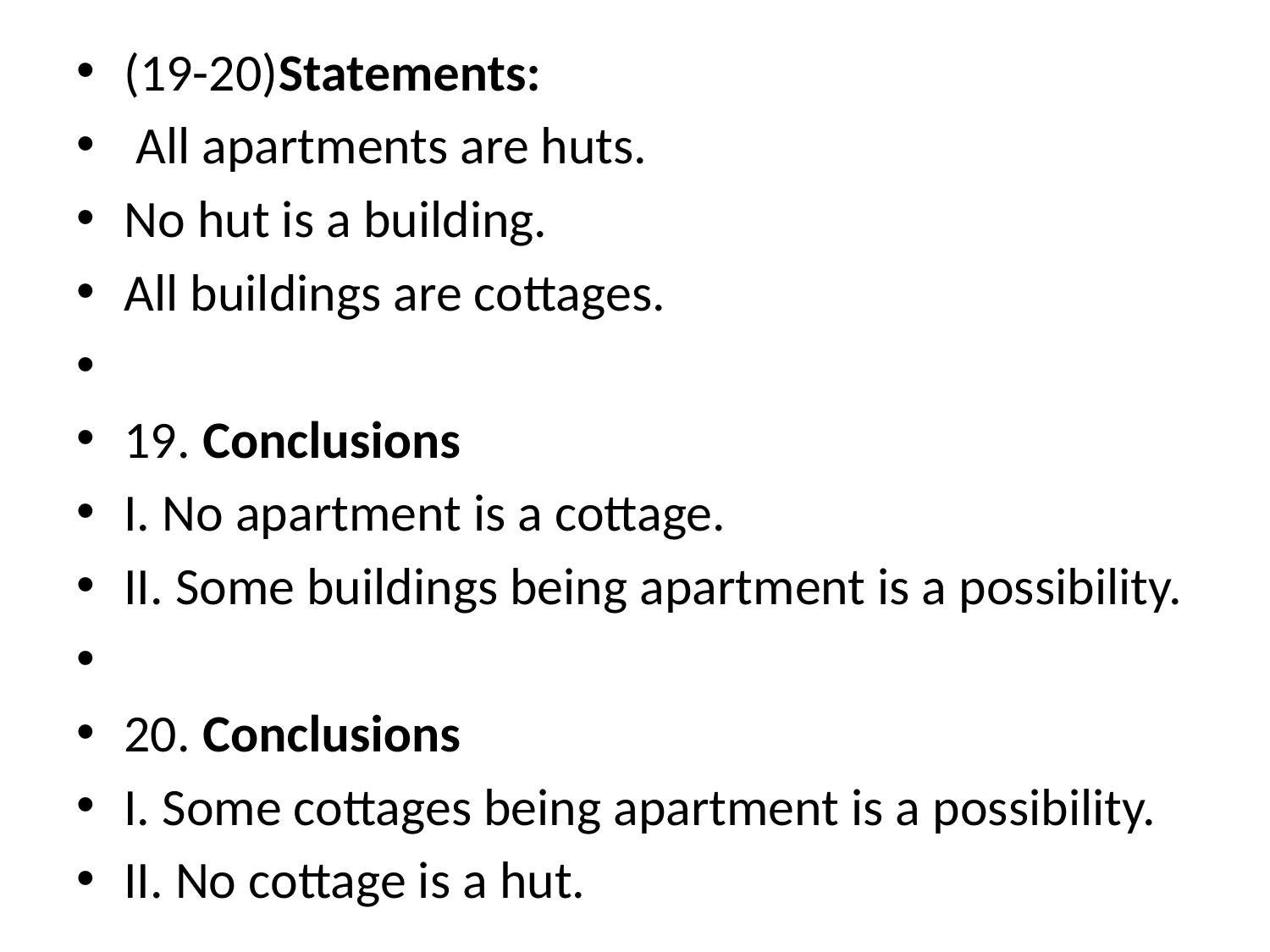

(19-20)Statements:
 All apartments are huts.
No hut is a building.
All buildings are cottages.

19. Conclusions
I. No apartment is a cottage.
II. Some buildings being apartment is a possibility.

20. Conclusions
I. Some cottages being apartment is a possibility.
II. No cottage is a hut.